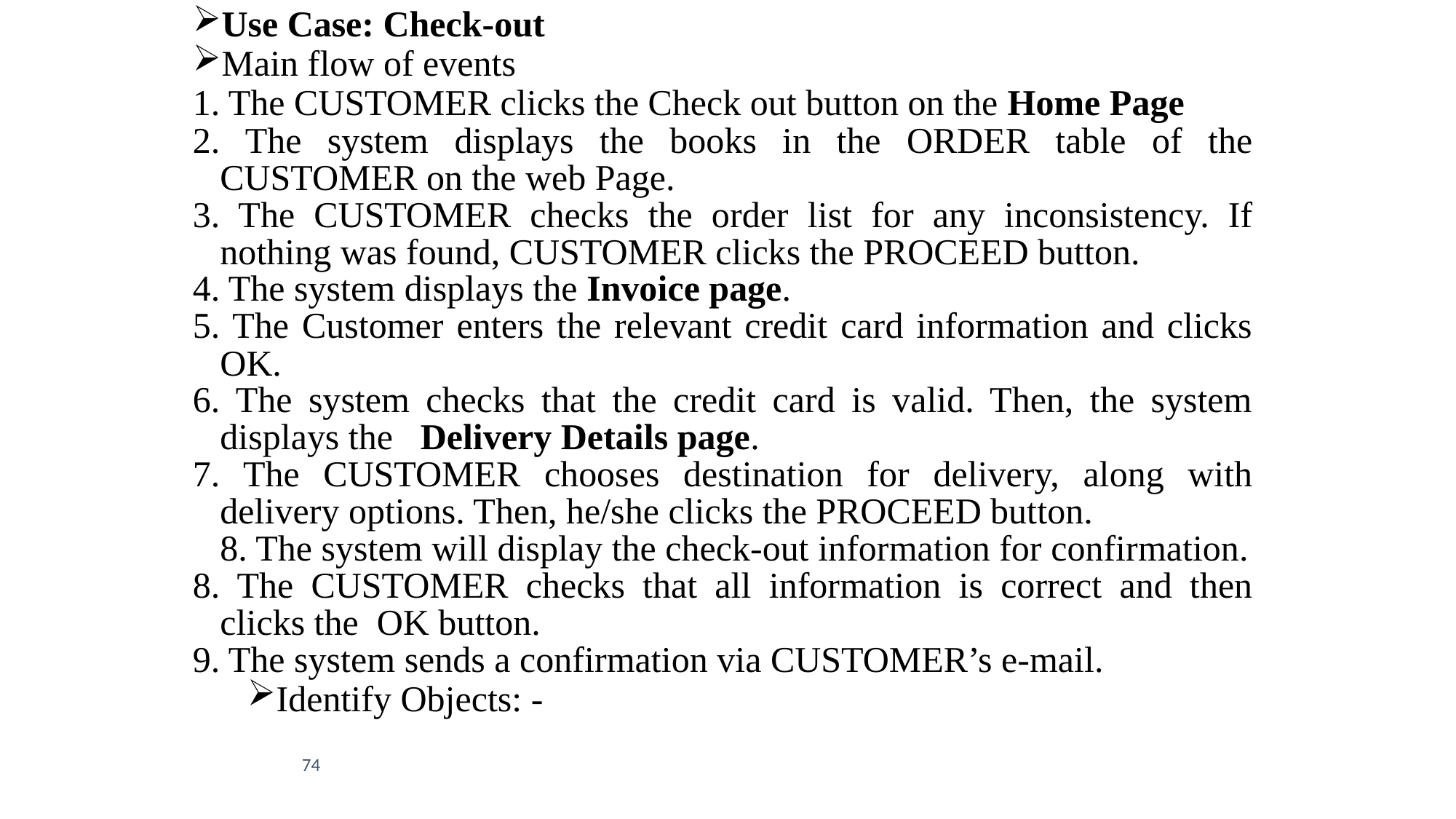

Use Case: Check-out
Main flow of events
1. The CUSTOMER clicks the Check out button on the Home Page
2. The system displays the books in the ORDER table of the CUSTOMER on the web Page.
3. The CUSTOMER checks the order list for any inconsistency. If nothing was found, CUSTOMER clicks the PROCEED button.
4. The system displays the Invoice page.
5. The Customer enters the relevant credit card information and clicks OK.
6. The system checks that the credit card is valid. Then, the system displays the   Delivery Details page.
7. The CUSTOMER chooses destination for delivery, along with delivery options. Then, he/she clicks the PROCEED button.
	8. The system will display the check-out information for confirmation.
8. The CUSTOMER checks that all information is correct and then clicks the  OK button.
9. The system sends a confirmation via CUSTOMER’s e-mail.
Identify Objects: -
74